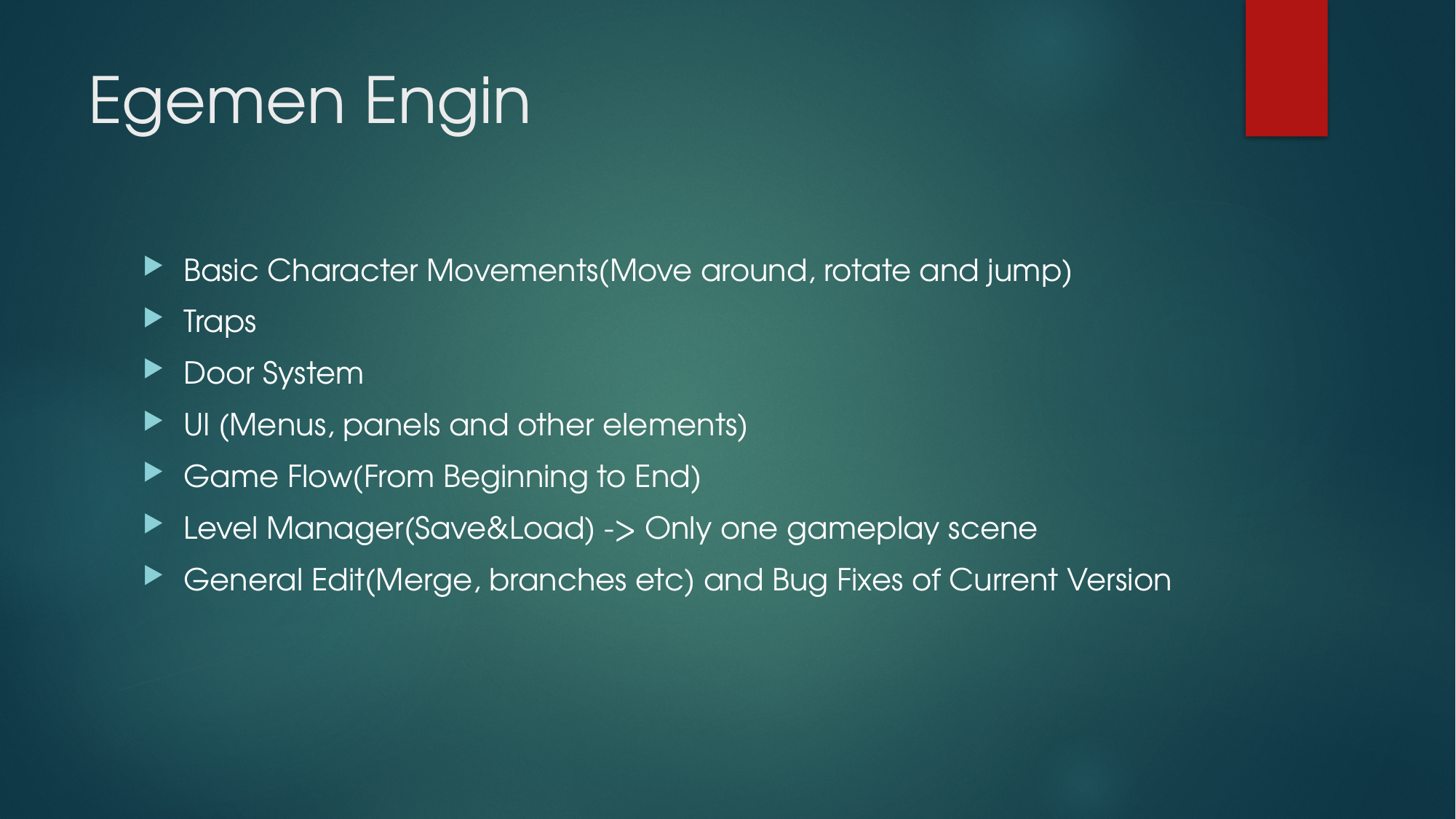

# Egemen Engin
Basic Character Movements(Move around, rotate and jump)
Traps
Door System
UI (Menus, panels and other elements)
Game Flow(From Beginning to End)
Level Manager(Save&Load) -> Only one gameplay scene
General Edit(Merge, branches etc) and Bug Fixes of Current Version